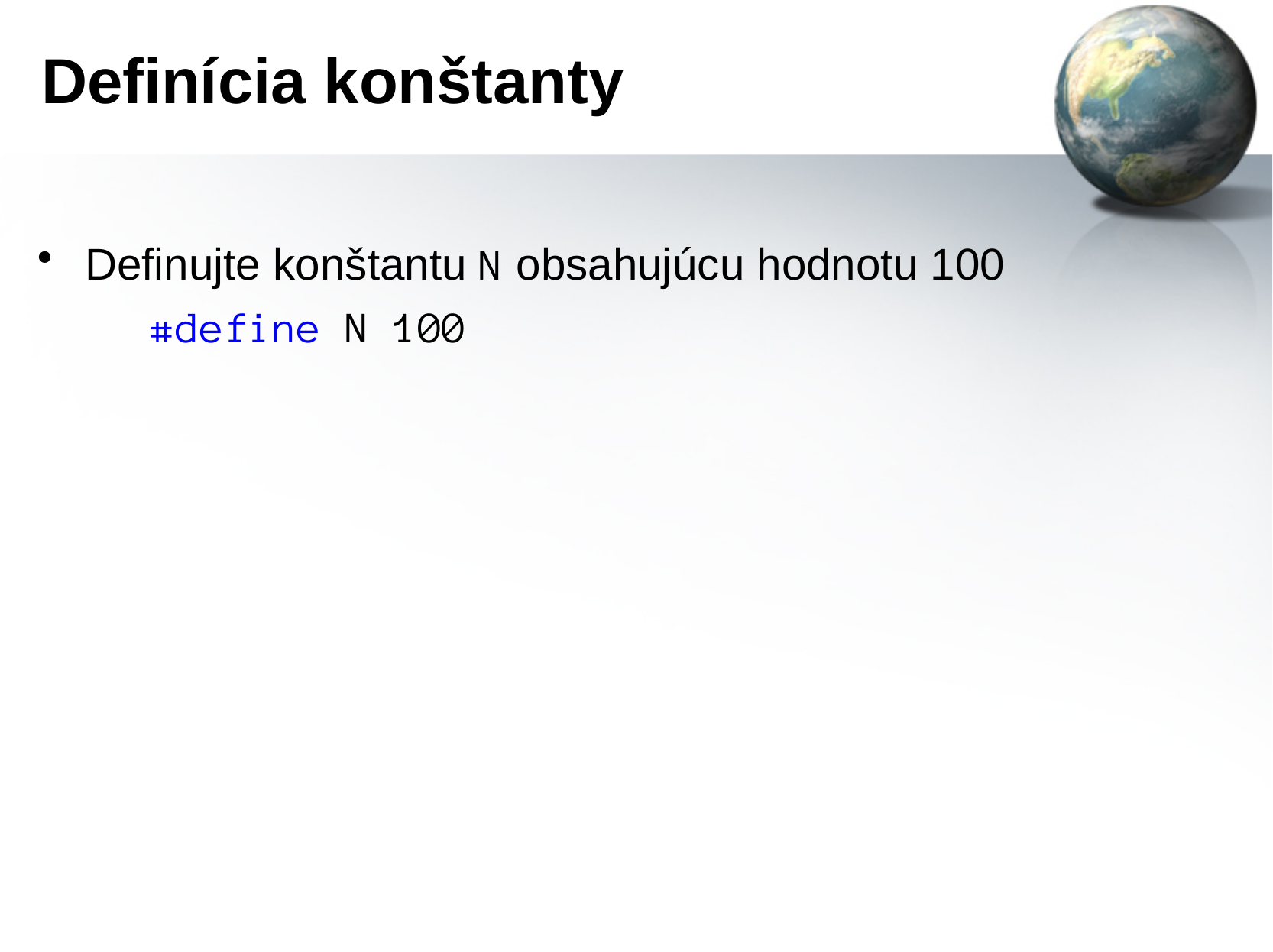

# Definícia konštanty
Definujte konštantu N obsahujúcu hodnotu 100
	#define N 100